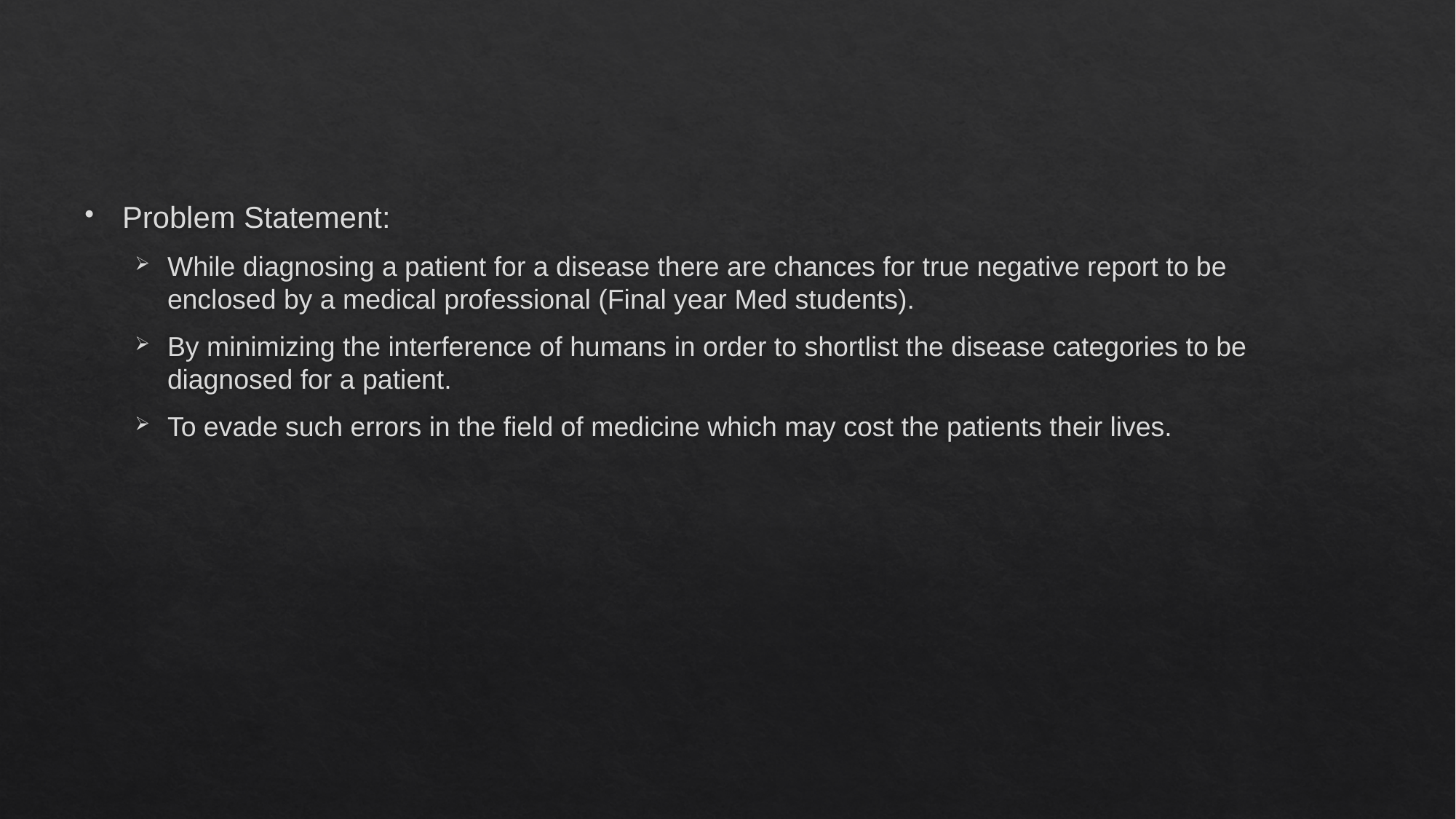

Problem Statement:
While diagnosing a patient for a disease there are chances for true negative report to be enclosed by a medical professional (Final year Med students).
By minimizing the interference of humans in order to shortlist the disease categories to be diagnosed for a patient.
To evade such errors in the field of medicine which may cost the patients their lives.